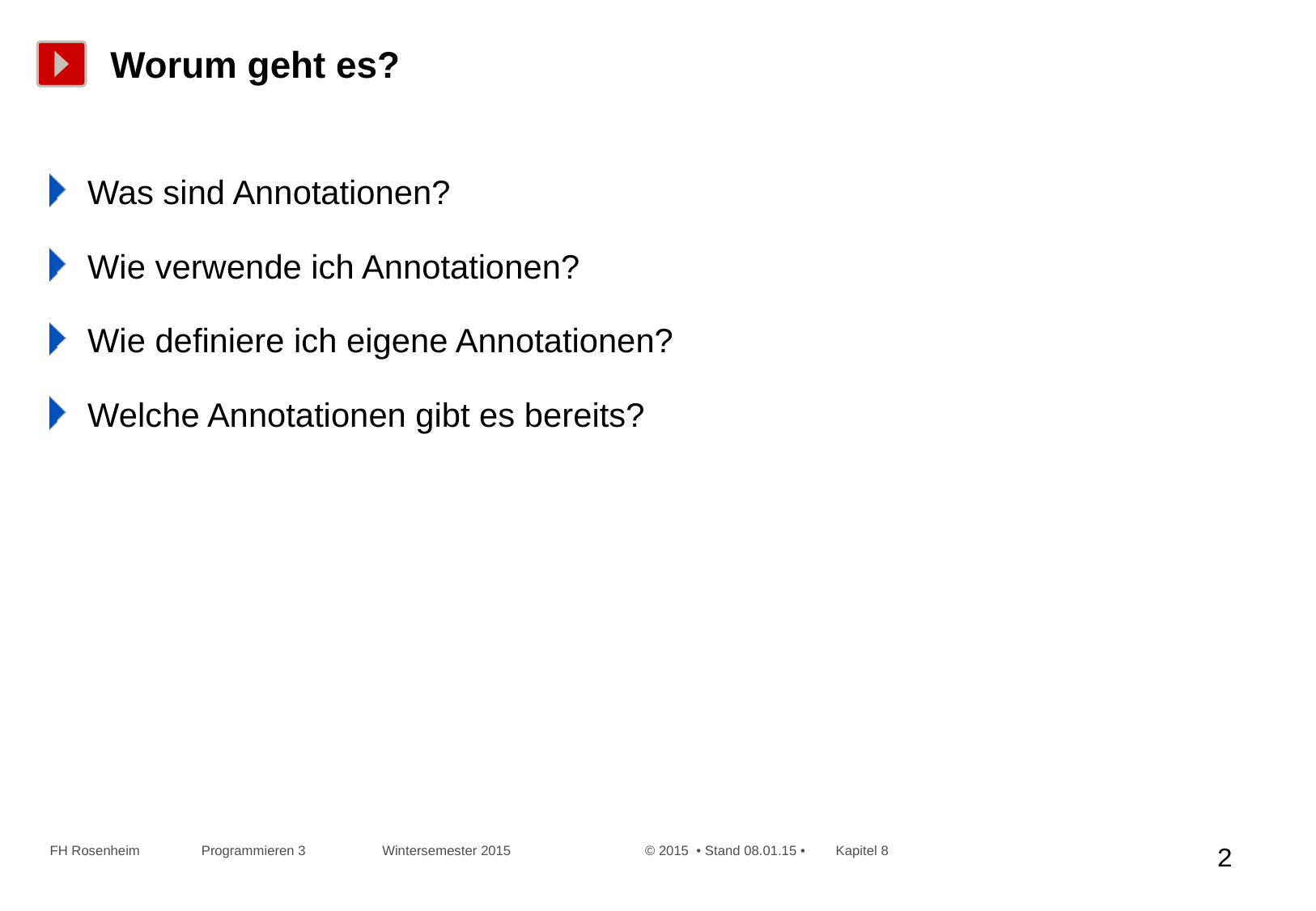

# Worum geht es?
Was sind Annotationen?
Wie verwende ich Annotationen?
Wie definiere ich eigene Annotationen?
Welche Annotationen gibt es bereits?
FH Rosenheim                Programmieren 3                    Wintersemester 2015                                   © 2015  • Stand 08.01.15 •        Kapitel 8